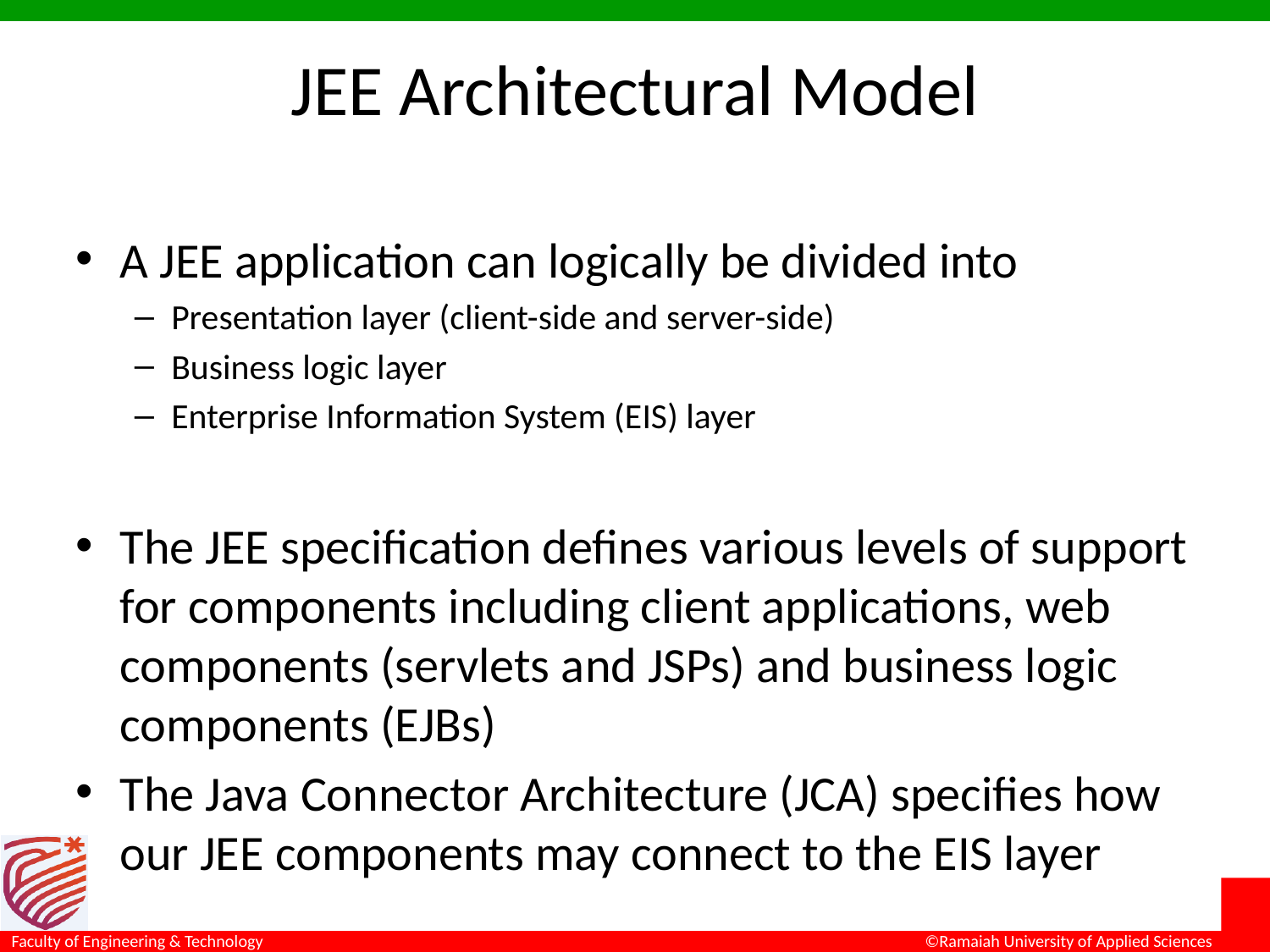

# JEE Architectural Model
A JEE application can logically be divided into
Presentation layer (client-side and server-side)
Business logic layer
Enterprise Information System (EIS) layer

The JEE specification defines various levels of support for components including client applications, web components (servlets and JSPs) and business logic components (EJBs)
The Java Connector Architecture (JCA) specifies how our JEE components may connect to the EIS layer